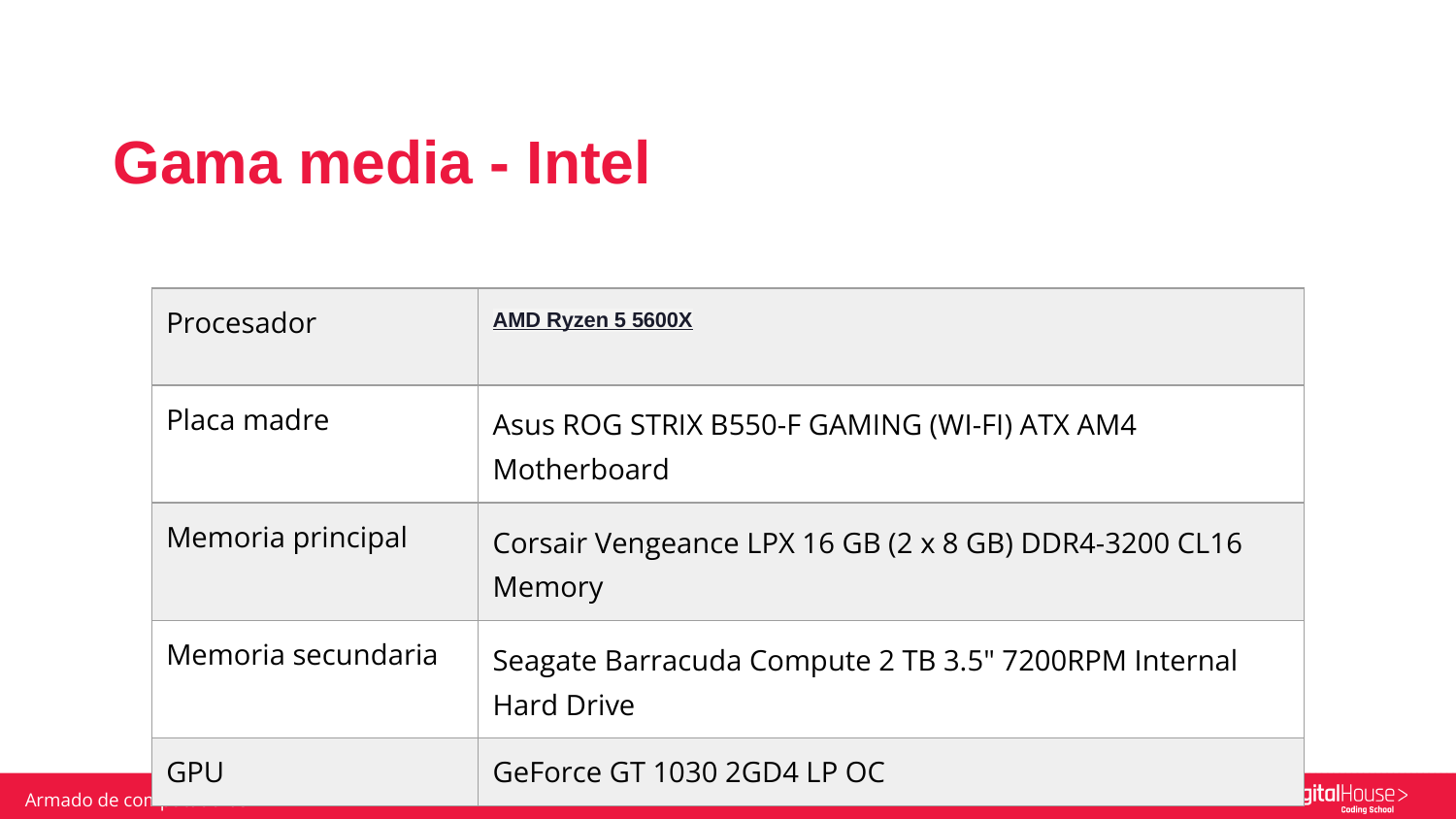

Gama media - Intel

| Procesador | AMD Ryzen 5 5600X |
| --- | --- |
| Placa madre | Asus ROG STRIX B550-F GAMING (WI-FI) ATX AM4 Motherboard |
| Memoria principal | Corsair Vengeance LPX 16 GB (2 x 8 GB) DDR4-3200 CL16 Memory |
| Memoria secundaria | Seagate Barracuda Compute 2 TB 3.5" 7200RPM Internal Hard Drive |
| GPU | GeForce GT 1030 2GD4 LP OC |